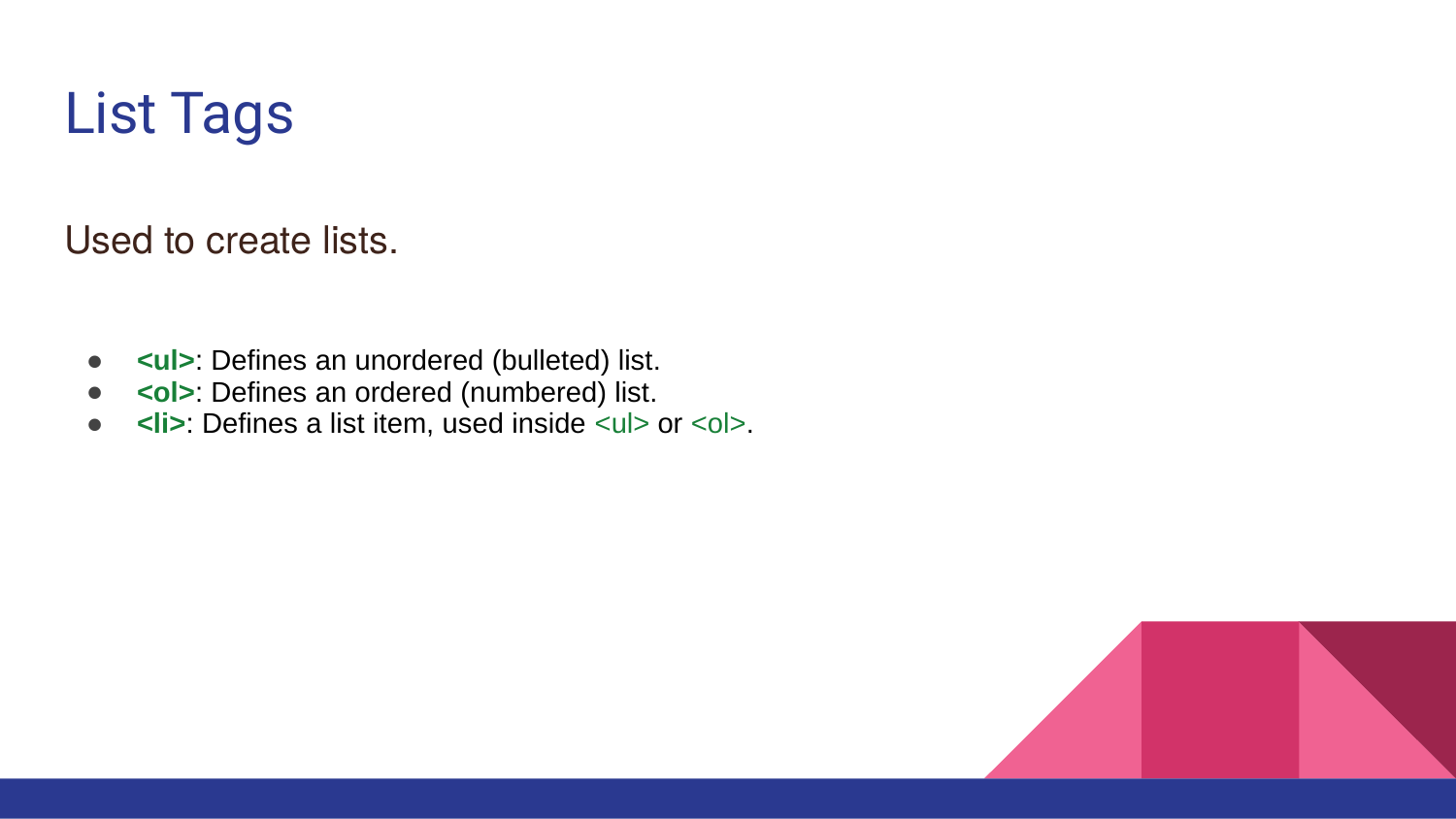

# List Tags
Used to create lists.

<ul>: Defines an unordered (bulleted) list.
<ol>: Defines an ordered (numbered) list.
<li>: Defines a list item, used inside <ul> or <ol>.